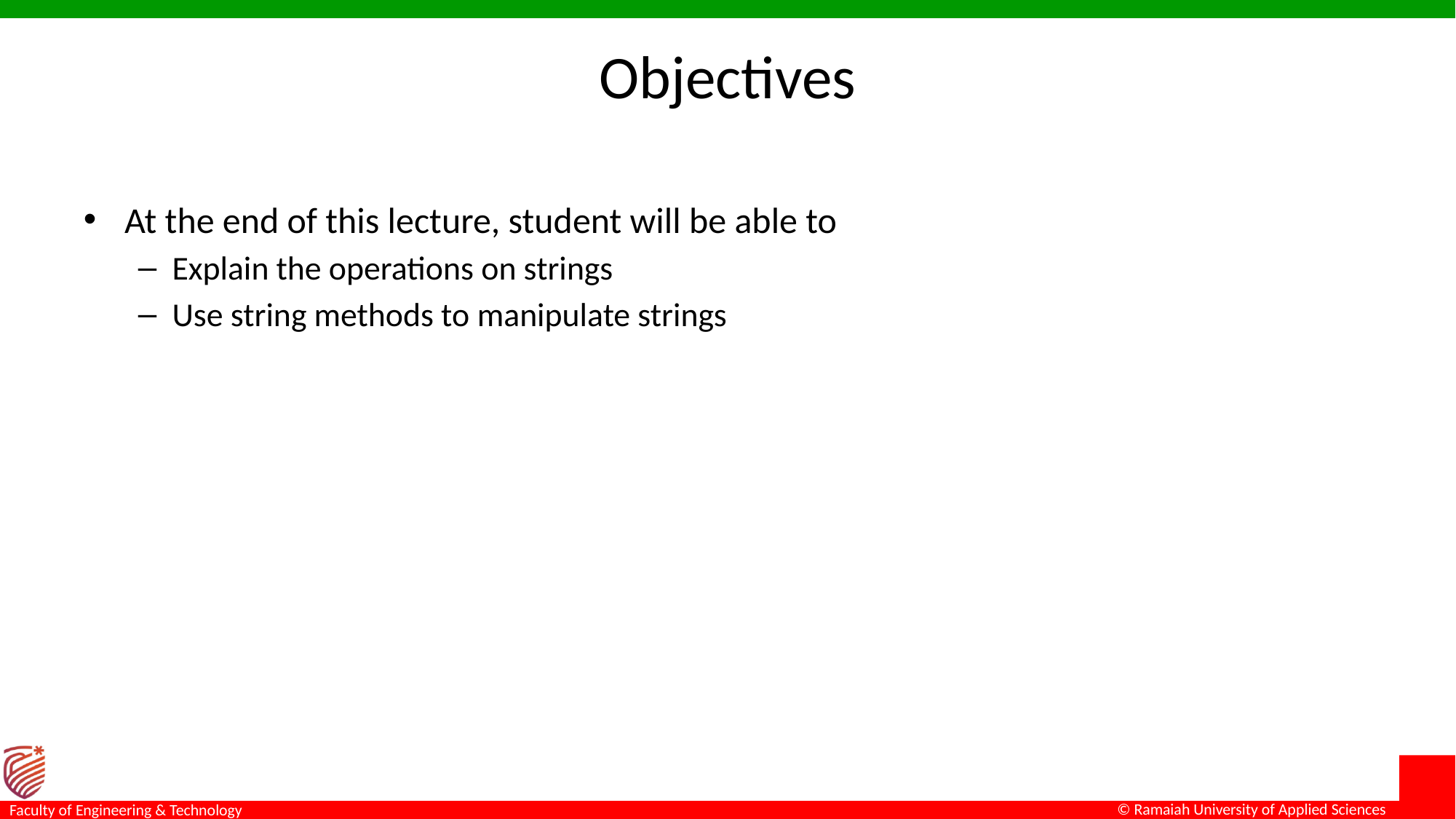

# Objectives
At the end of this lecture, student will be able to
Explain the operations on strings
Use string methods to manipulate strings